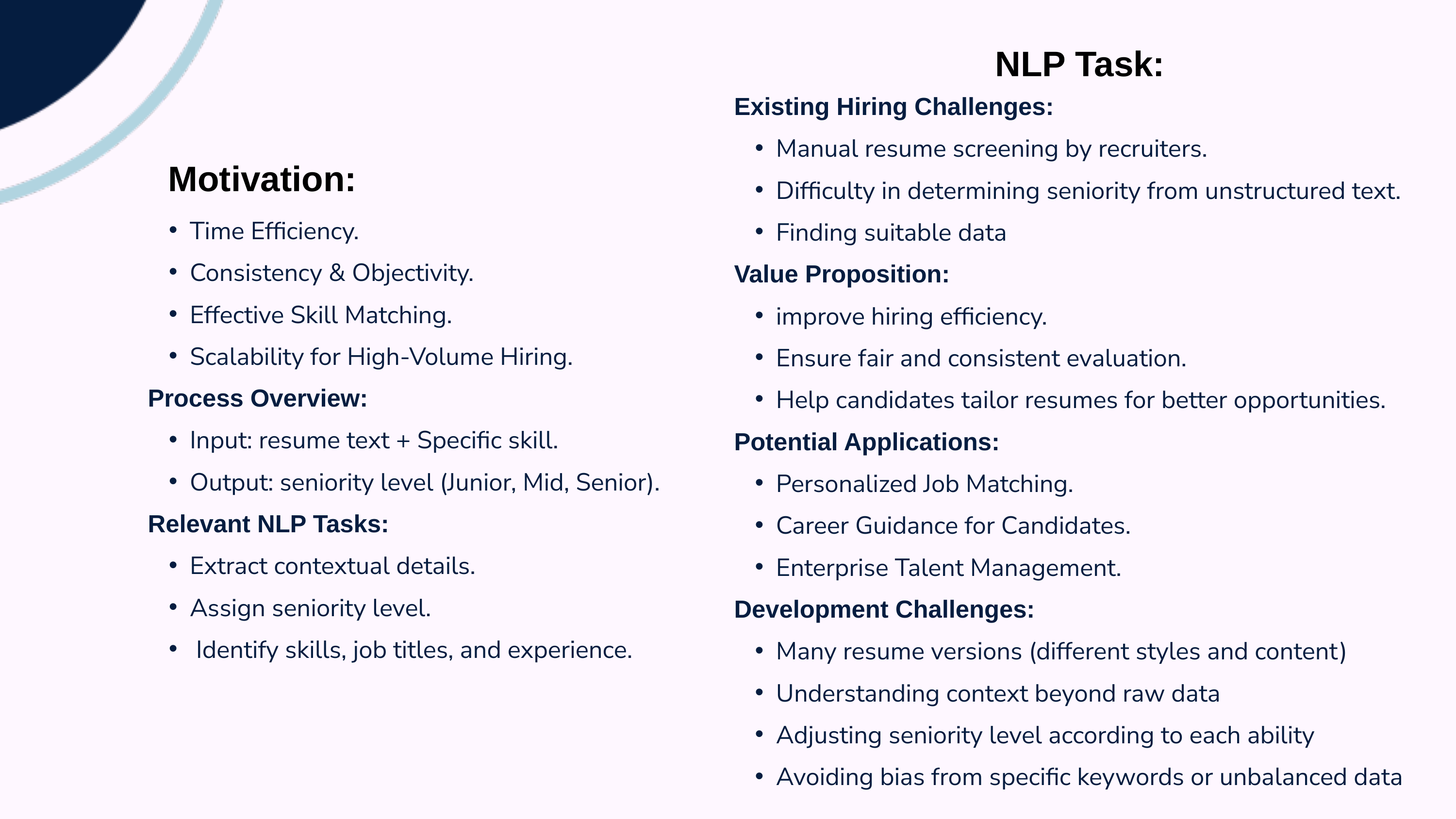

NLP Task:
Existing Hiring Challenges:

Manual resume screening by recruiters.

Difficulty in determining seniority from unstructured text.

Finding suitable data

Value Proposition:

improve hiring efficiency.

Ensure fair and consistent evaluation.

Help candidates tailor resumes for better opportunities.

Potential Applications:

Personalized Job Matching.

Career Guidance for Candidates.

Enterprise Talent Management.

Development Challenges:

Many resume versions (different styles and content)

Understanding context beyond raw data

Adjusting seniority level according to each ability

Avoiding bias from specific keywords or unbalanced data

Motivation:
Time Efficiency.

Consistency & Objectivity.

Effective Skill Matching.

Scalability for High-Volume Hiring.

Process Overview:

Input: resume text + Specific skill.

Output: seniority level (Junior, Mid, Senior).

Relevant NLP Tasks:

Extract contextual details.

Assign seniority level.

 Identify skills, job titles, and experience.